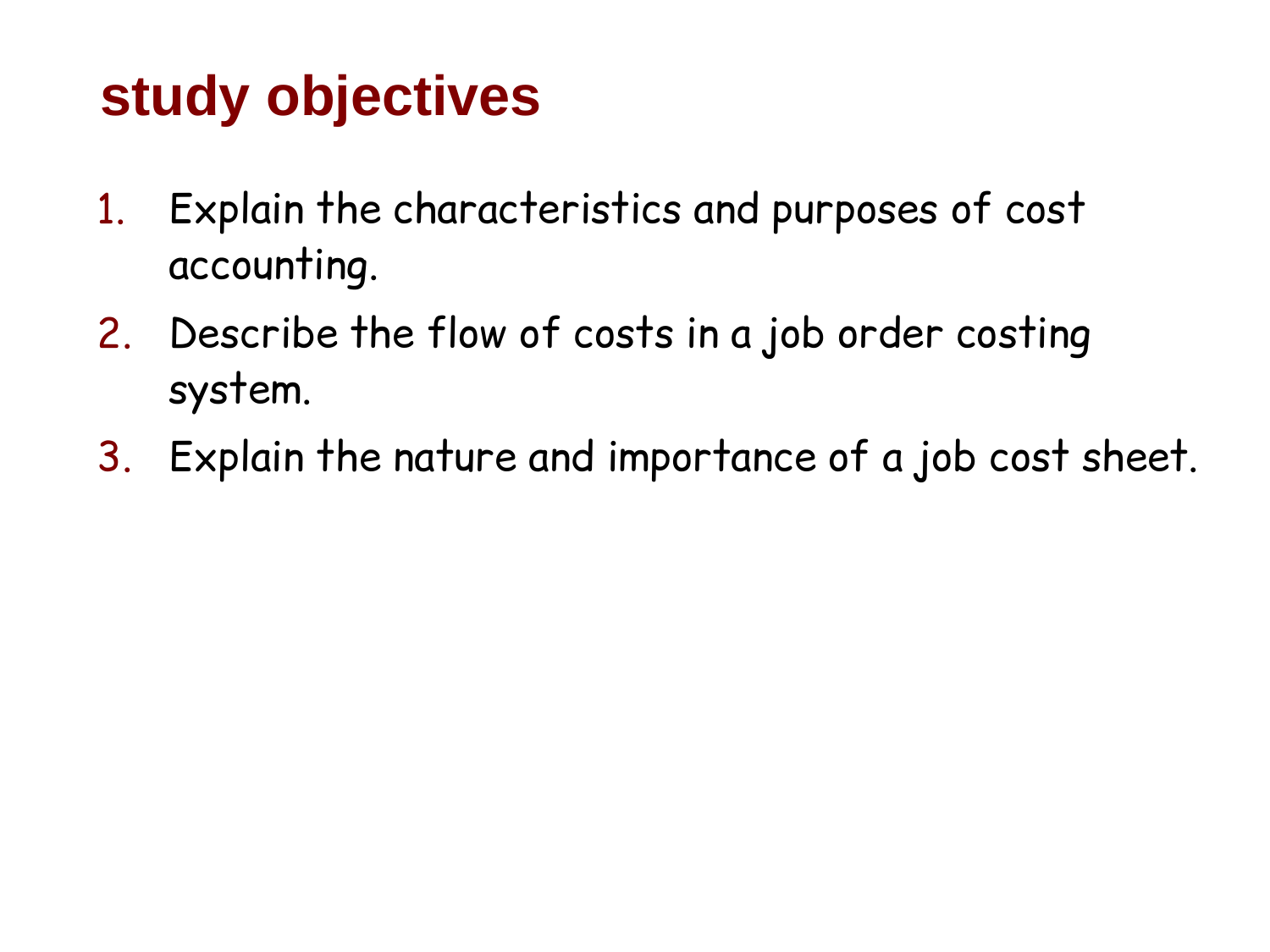

study objectives
Explain the characteristics and purposes of cost accounting.
Describe the flow of costs in a job order costing system.
Explain the nature and importance of a job cost sheet.